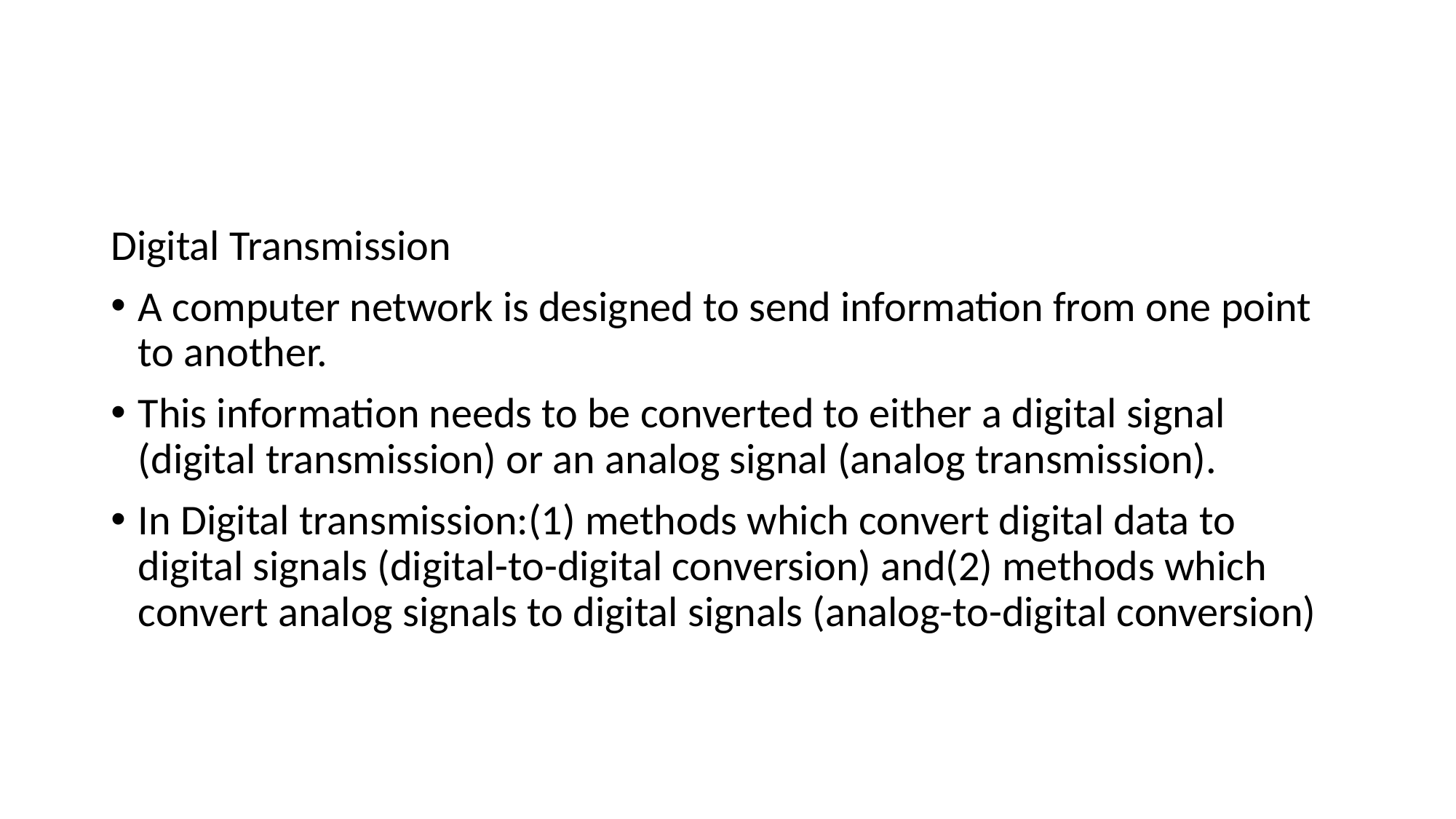

#
Digital Transmission
A computer network is designed to send information from one point to another.
This information needs to be converted to either a digital signal (digital transmission) or an analog signal (analog transmission).
In Digital transmission:(1) methods which convert digital data to digital signals (digital-to-digital conversion) and(2) methods which convert analog signals to digital signals (analog-to-digital conversion)